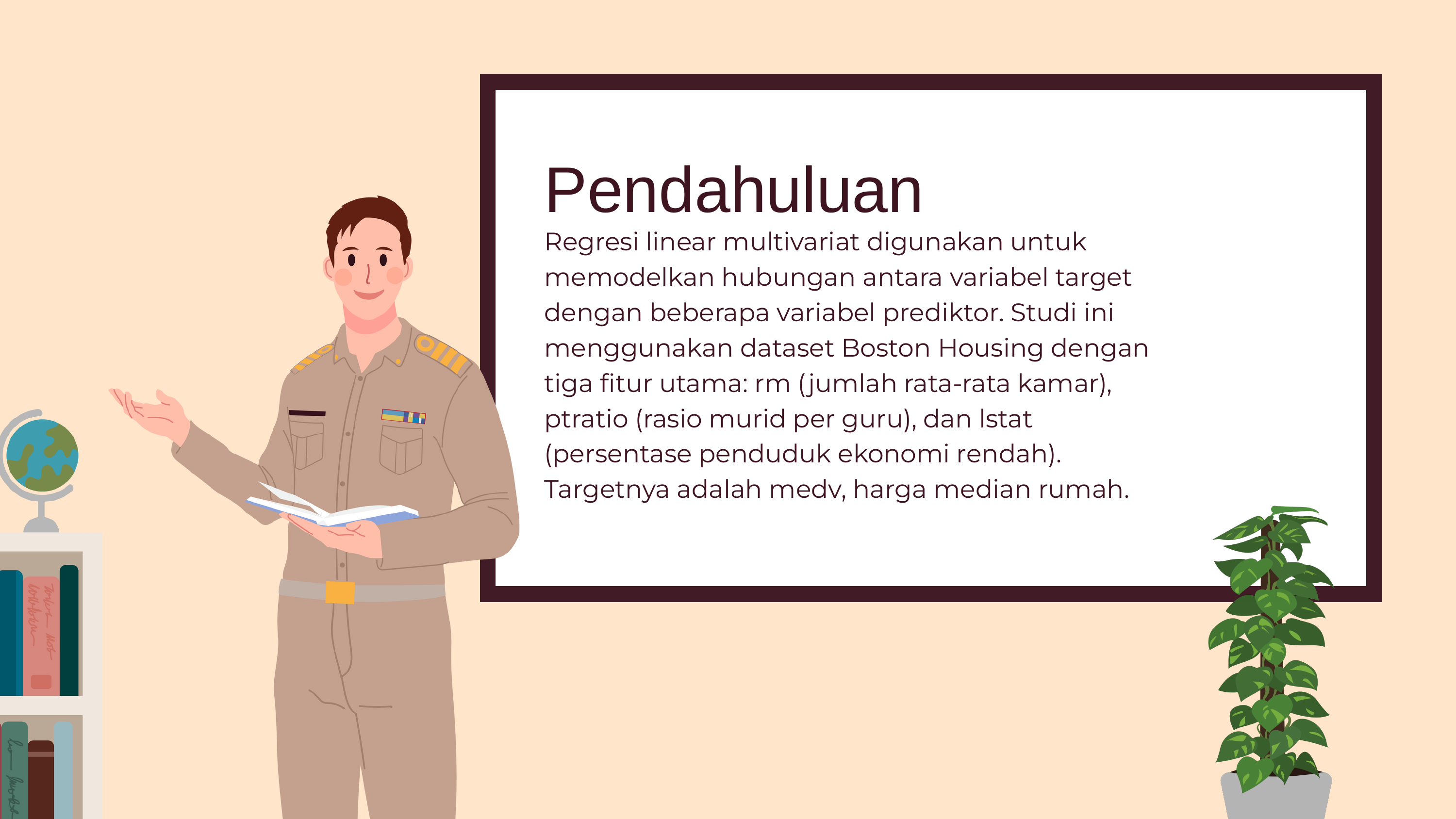

Pendahuluan

Regresi linear multivariat digunakan untuk memodelkan hubungan antara variabel target dengan beberapa variabel prediktor. Studi ini menggunakan dataset Boston Housing dengan tiga fitur utama: rm (jumlah rata-rata kamar), ptratio (rasio murid per guru), dan lstat (persentase penduduk ekonomi rendah). Targetnya adalah medv, harga median rumah.